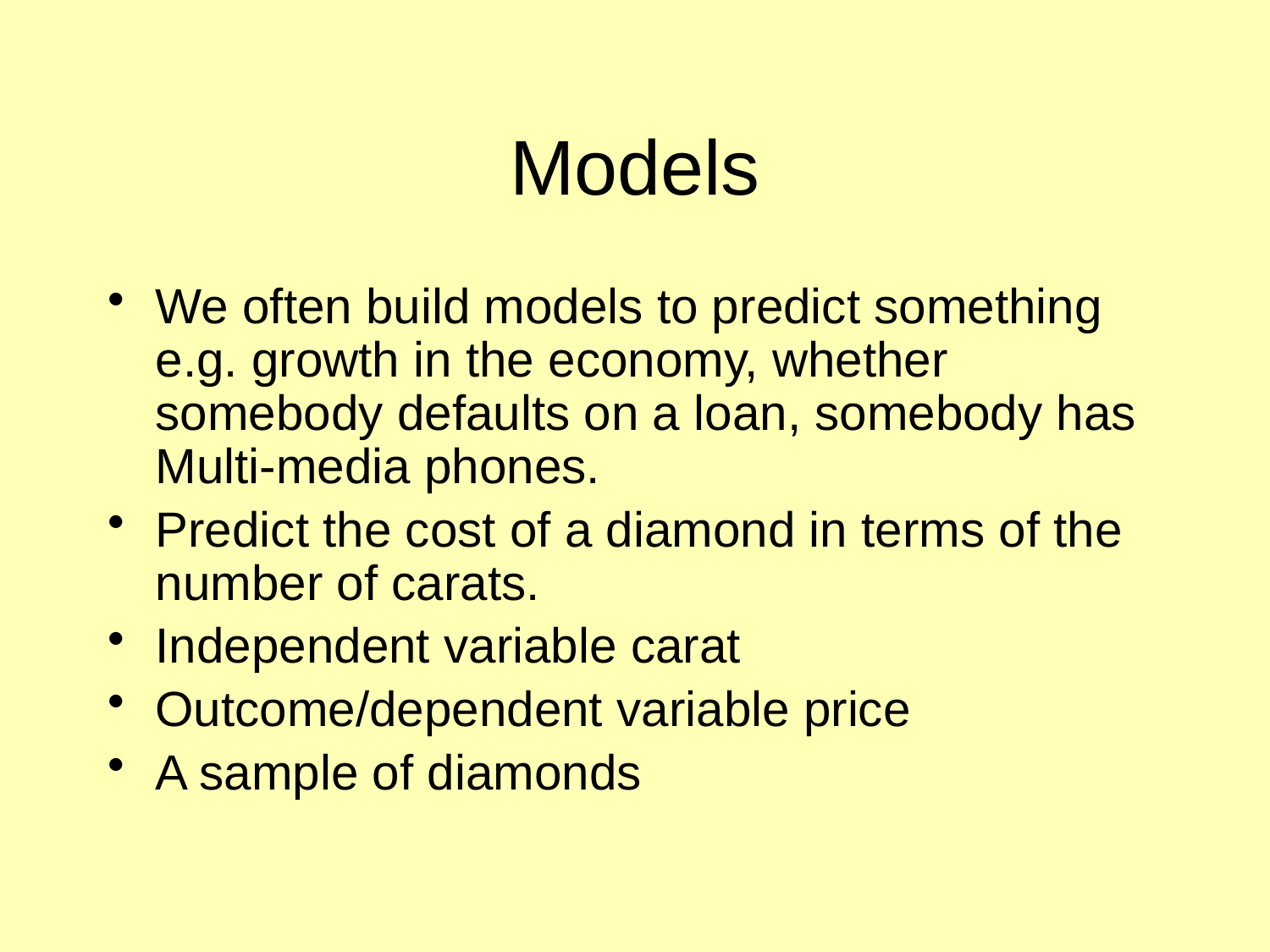

# Models
We often build models to predict something e.g. growth in the economy, whether somebody defaults on a loan, somebody has Multi-media phones.
Predict the cost of a diamond in terms of the number of carats.
Independent variable carat
Outcome/dependent variable price
A sample of diamonds